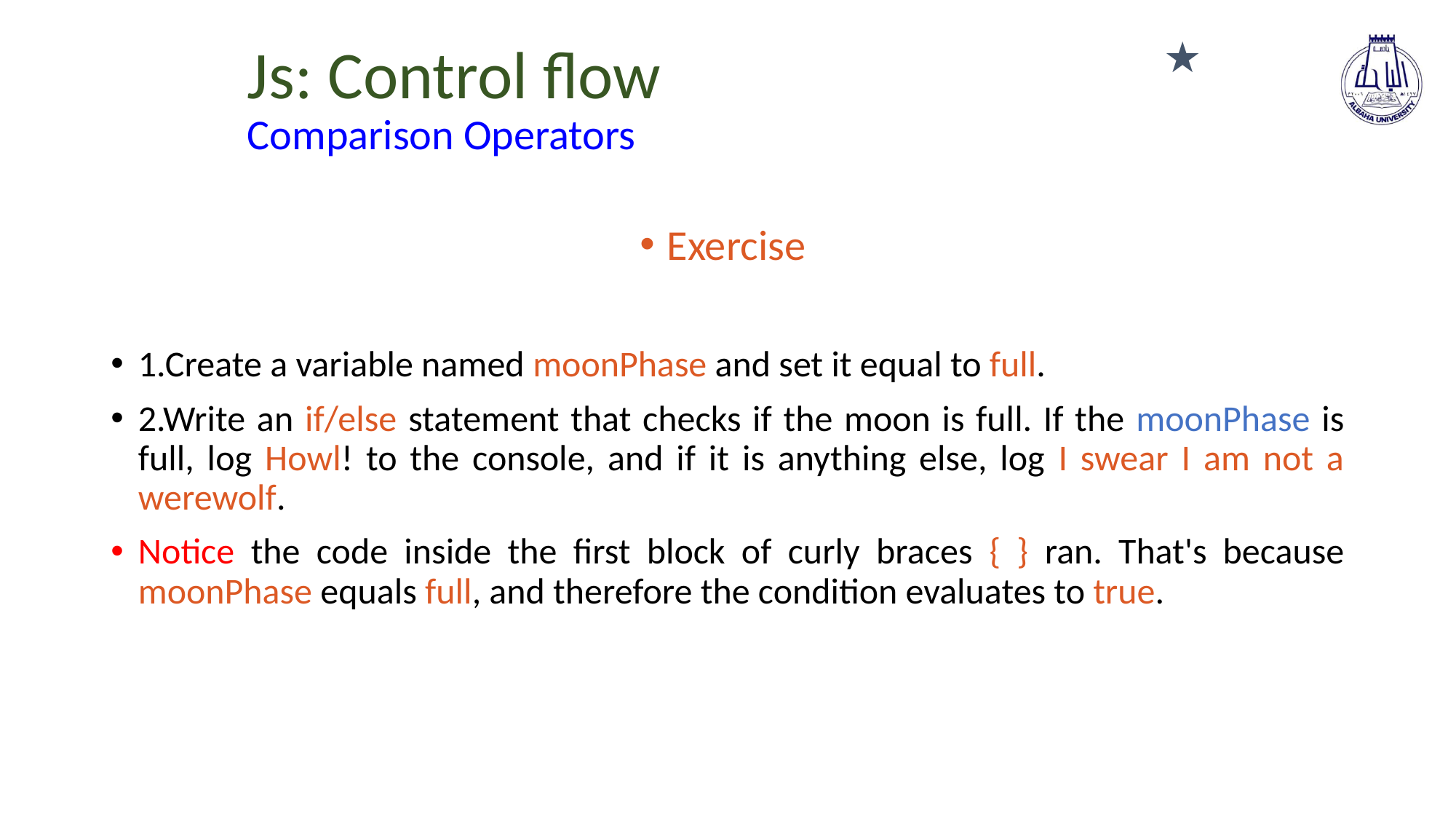

# Js: Control flow Comparison Operators
★
Exercise

1.Create a variable named moonPhase and set it equal to full.
2.Write an if/else statement that checks if the moon is full. If the moonPhase is full, log Howl! to the console, and if it is anything else, log I swear I am not a werewolf.
Notice the code inside the first block of curly braces { } ran. That's because moonPhase equals full, and therefore the condition evaluates to true.